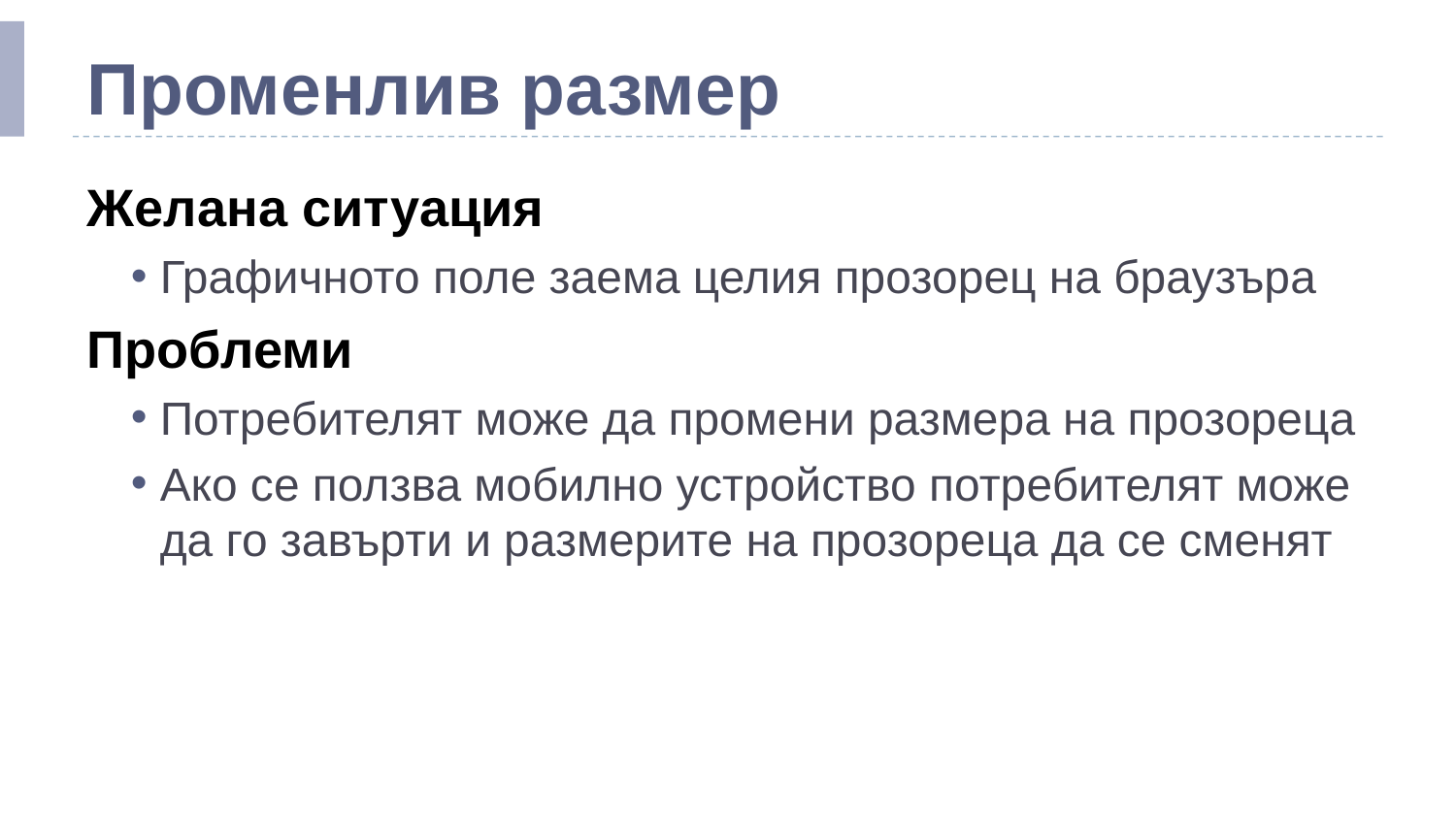

# Променлив размер
Желана ситуация
Графичното поле заема целия прозорец на браузъра
Проблеми
Потребителят може да промени размера на прозореца
Ако се ползва мобилно устройство потребителят може да го завърти и размерите на прозореца да се сменят